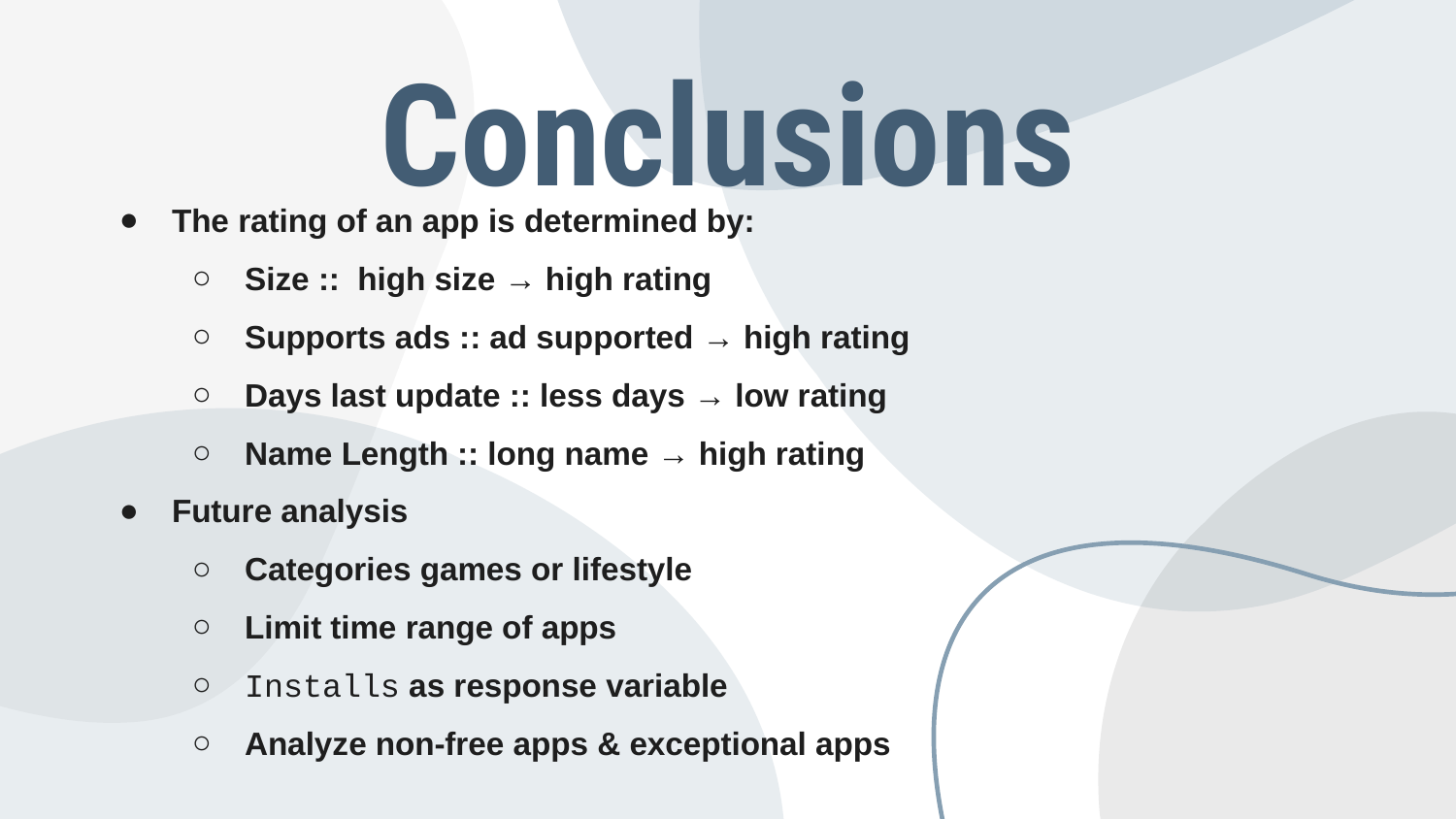

Conclusions
The rating of an app is determined by:
Size ::  high size → high rating
Supports ads :: ad supported → high rating
Days last update :: less days → low rating
Name Length :: long name → high rating
Future analysis
Categories games or lifestyle
Limit time range of apps
Installs as response variable
Analyze non-free apps & exceptional apps